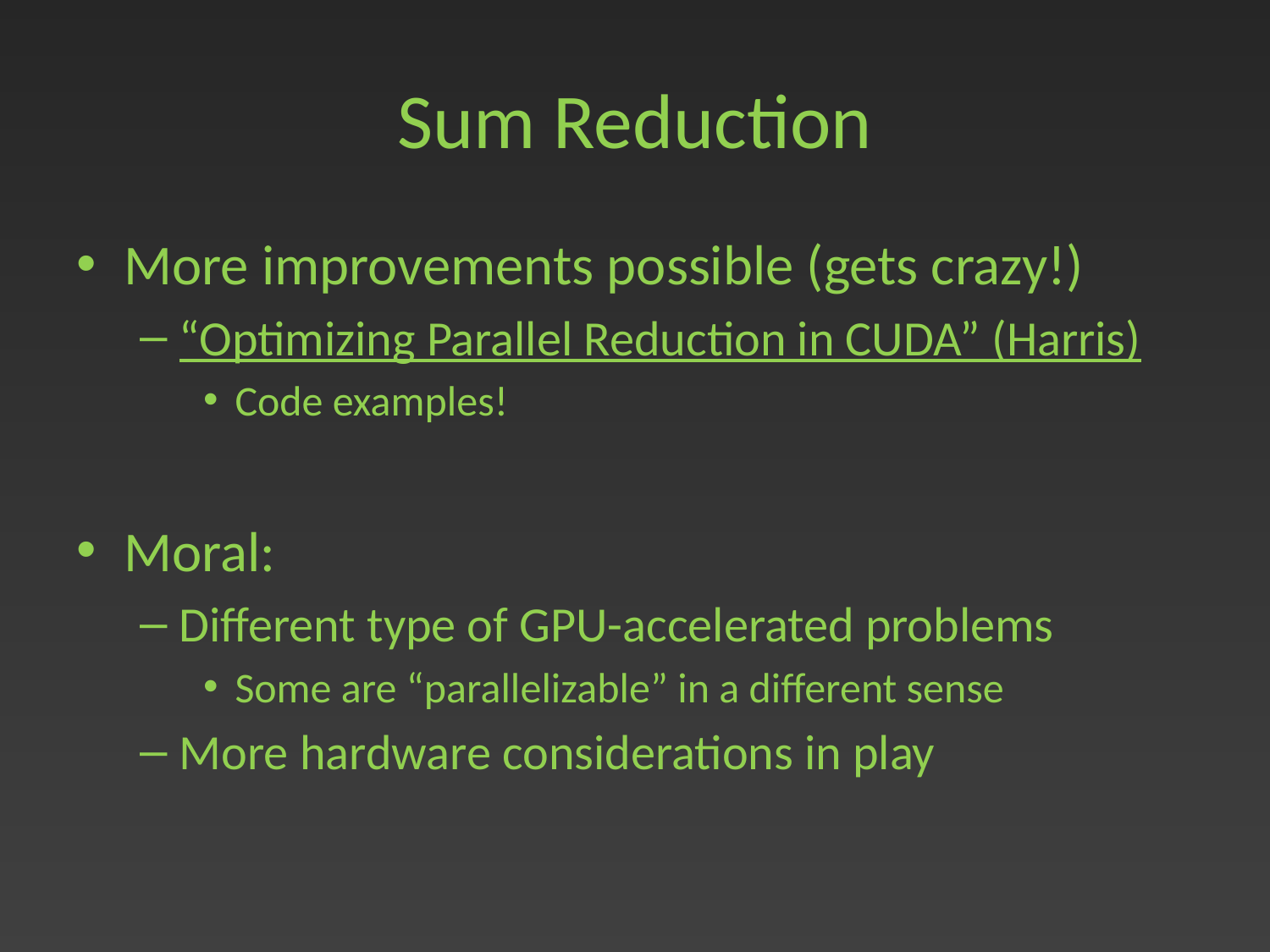

# Sum Reduction
More improvements possible (gets crazy!)
“Optimizing Parallel Reduction in CUDA” (Harris)
Code examples!

Moral:
Different type of GPU-accelerated problems
Some are “parallelizable” in a different sense
More hardware considerations in play